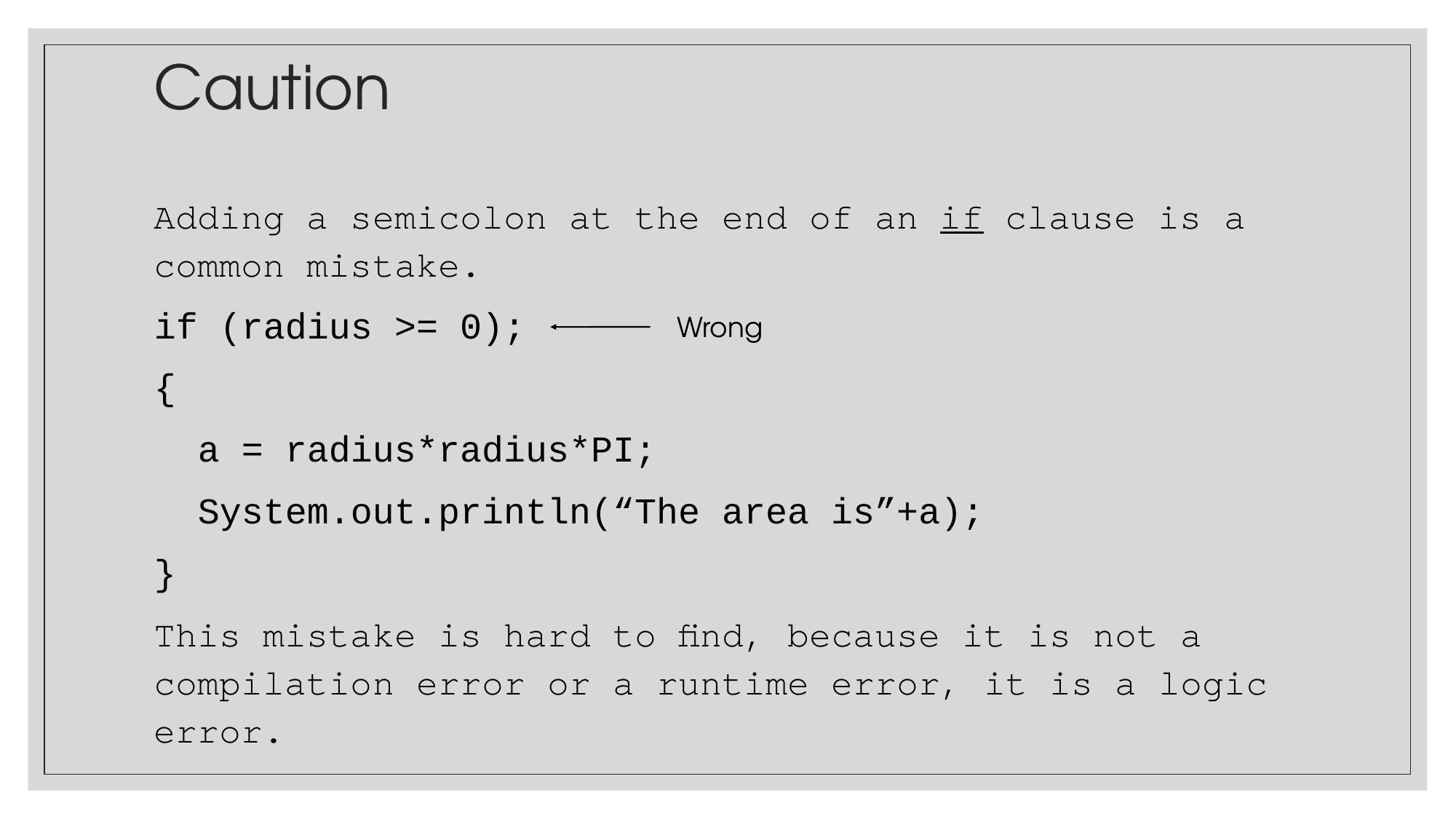

# Caution
Adding a semicolon at the end of an if clause is a common mistake.
if (radius >= 0);
{
  a = radius*radius*PI;
  System.out.println(“The area is”+a);
}
This mistake is hard to find, because it is not a compilation error or a runtime error, it is a logic error.
Wrong